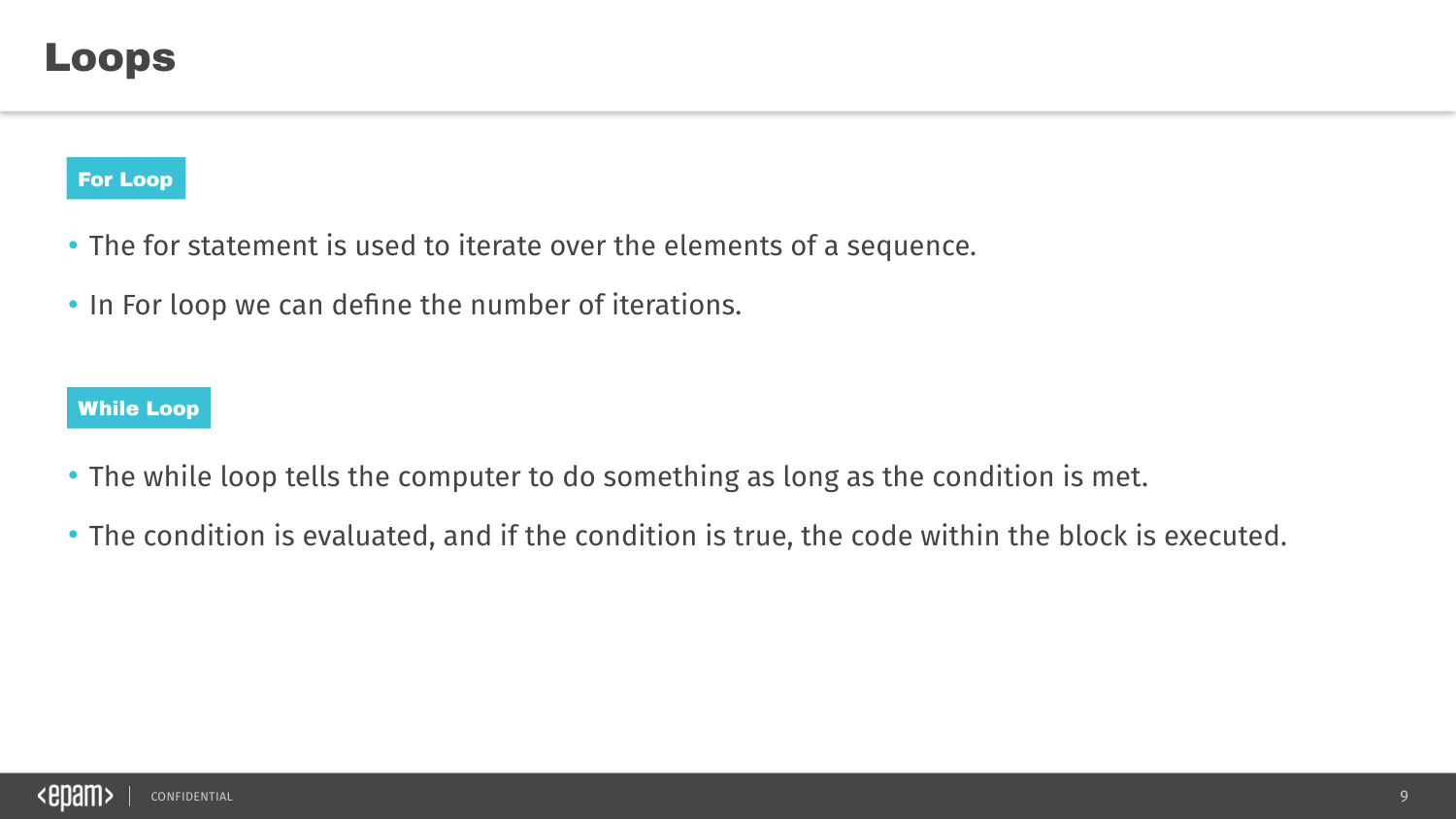

Loops
For Loop
The for statement is used to iterate over the elements of a sequence.
In For loop we can define the number of iterations.

The while loop tells the computer to do something as long as the condition is met.
The condition is evaluated, and if the condition is true, the code within the block is executed.
While Loop